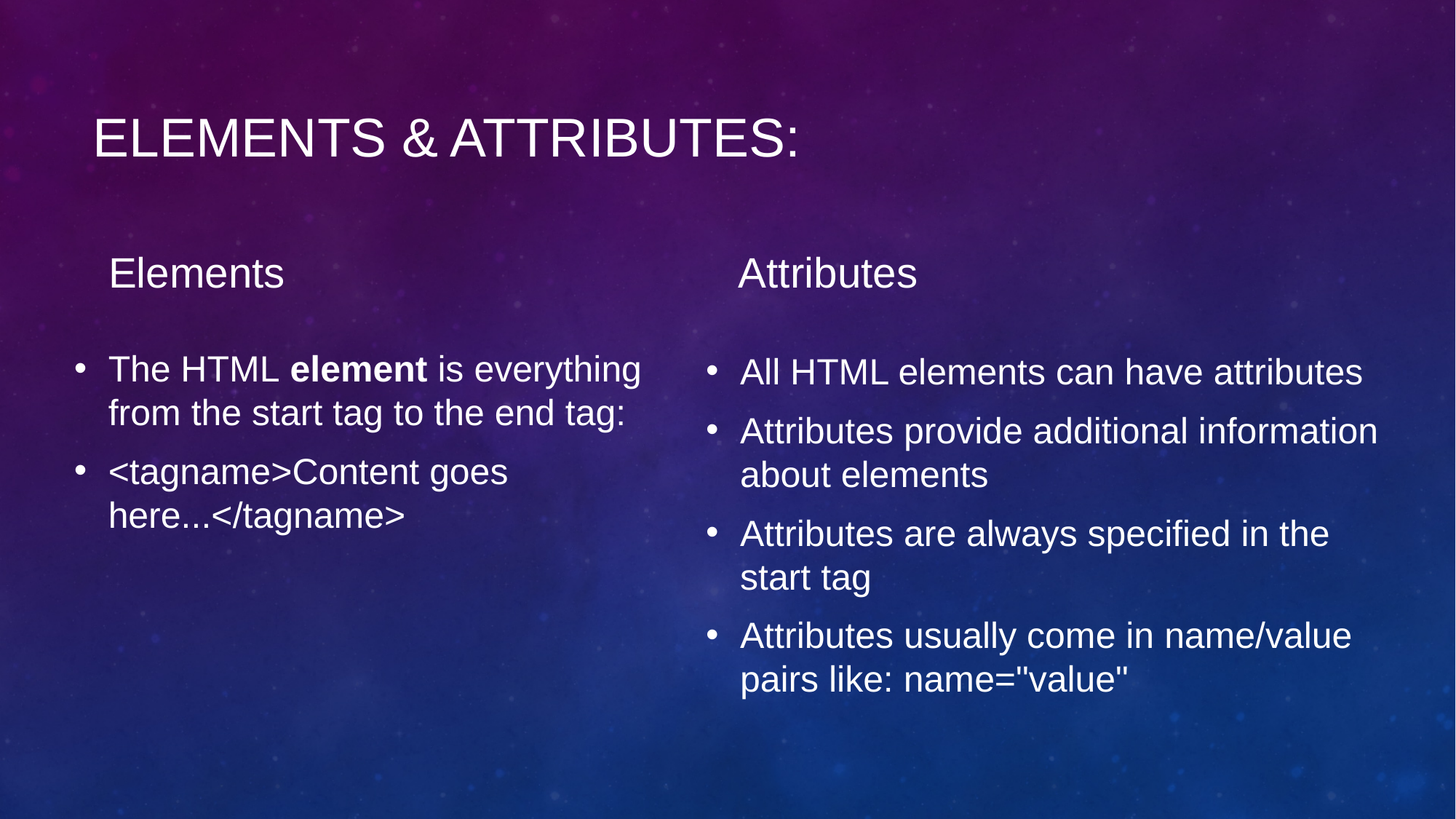

# ELEMENTS & Attributes:
Elements
Attributes
The HTML element is everything from the start tag to the end tag:
<tagname>Content goes here...</tagname>

All HTML elements can have attributes
Attributes provide additional information about elements
Attributes are always specified in the start tag
Attributes usually come in name/value pairs like: name="value"